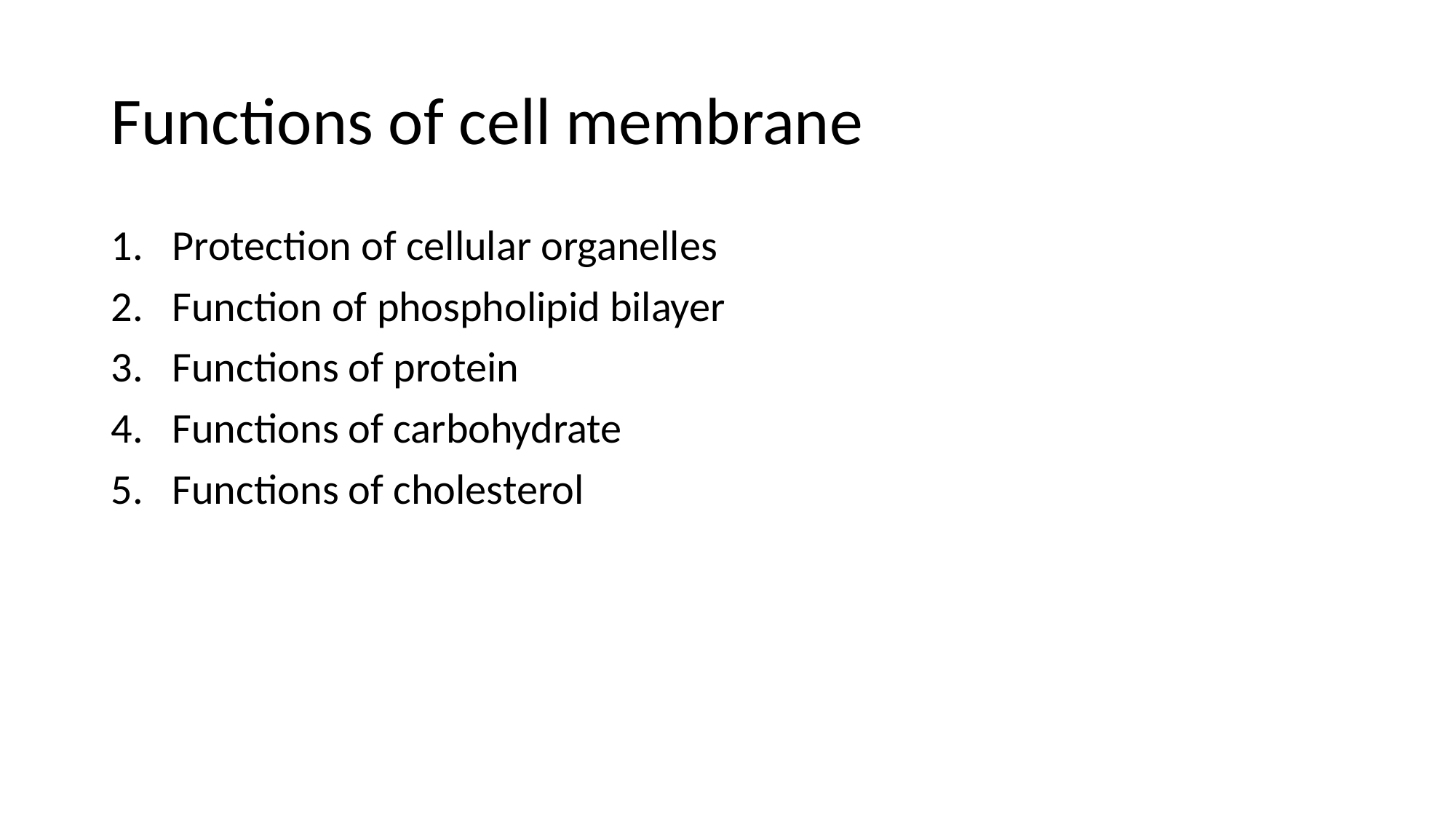

# Functions of cell membrane
Protection of cellular organelles
Function of phospholipid bilayer
Functions of protein
Functions of carbohydrate
Functions of cholesterol